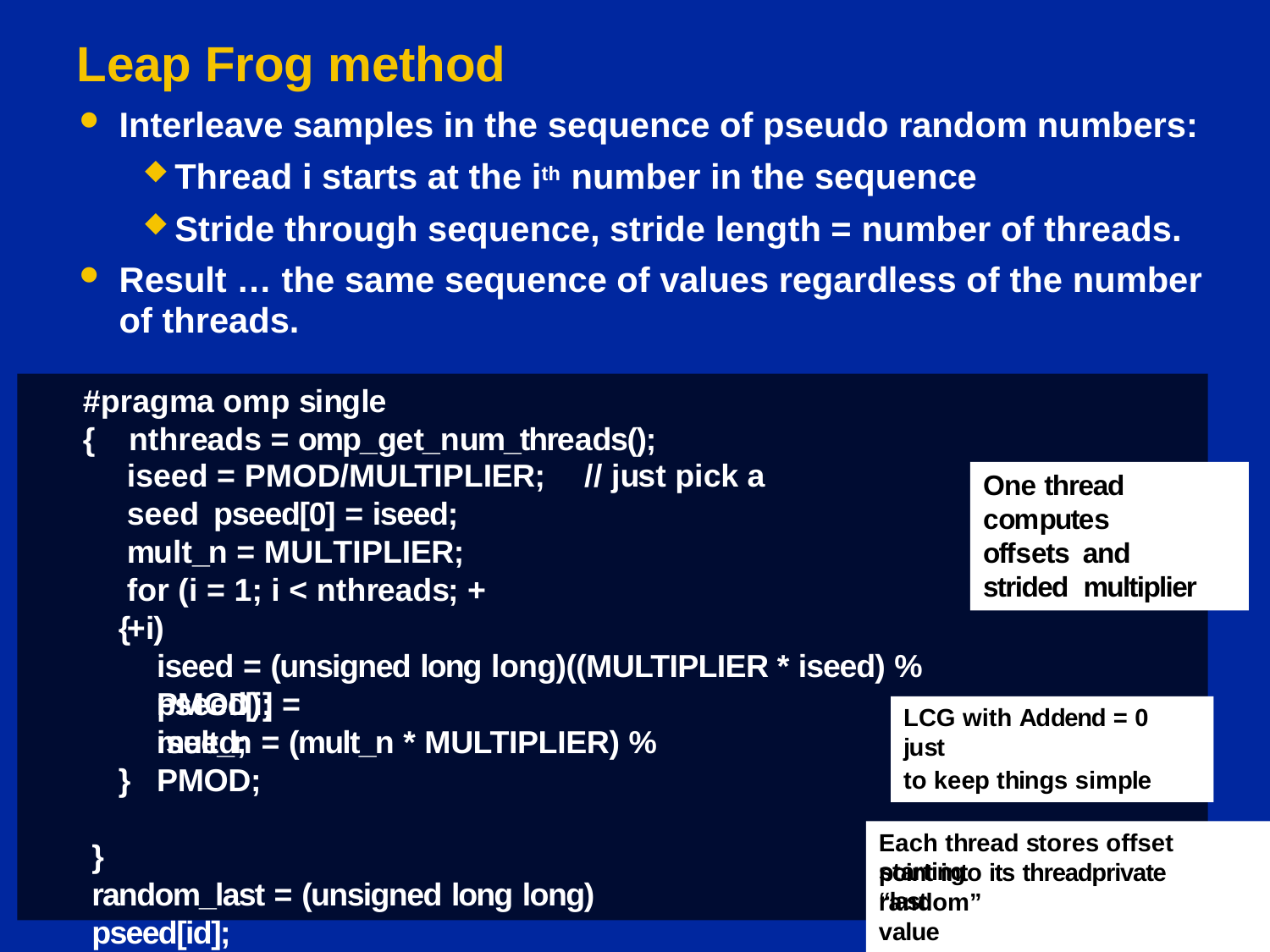

# Leap Frog method
Interleave samples in the sequence of pseudo random numbers:
Thread i starts at the ith number in the sequence
Stride through sequence, stride length = number of threads.
Result … the same sequence of values regardless of the number
of threads.

#pragma omp single
{	nthreads = omp_get_num_threads();

iseed = PMOD/MULTIPLIER;	// just pick a seed  pseed[0] = iseed;
mult_n = MULTIPLIER;

One thread  computes offsets  and strided  multiplier
for (i = 1; i < nthreads; ++i)
{
iseed = (unsigned long long)((MULTIPLIER * iseed) % PMOD);
pseed[i] = iseed;

LCG with Addend = 0 just
to keep things simple
mult_n = (mult_n * MULTIPLIER) % PMOD;
}

Each thread stores offset starting
}
random_last = (unsigned long long) pseed[id];
point into its threadprivate “last
random” value
185